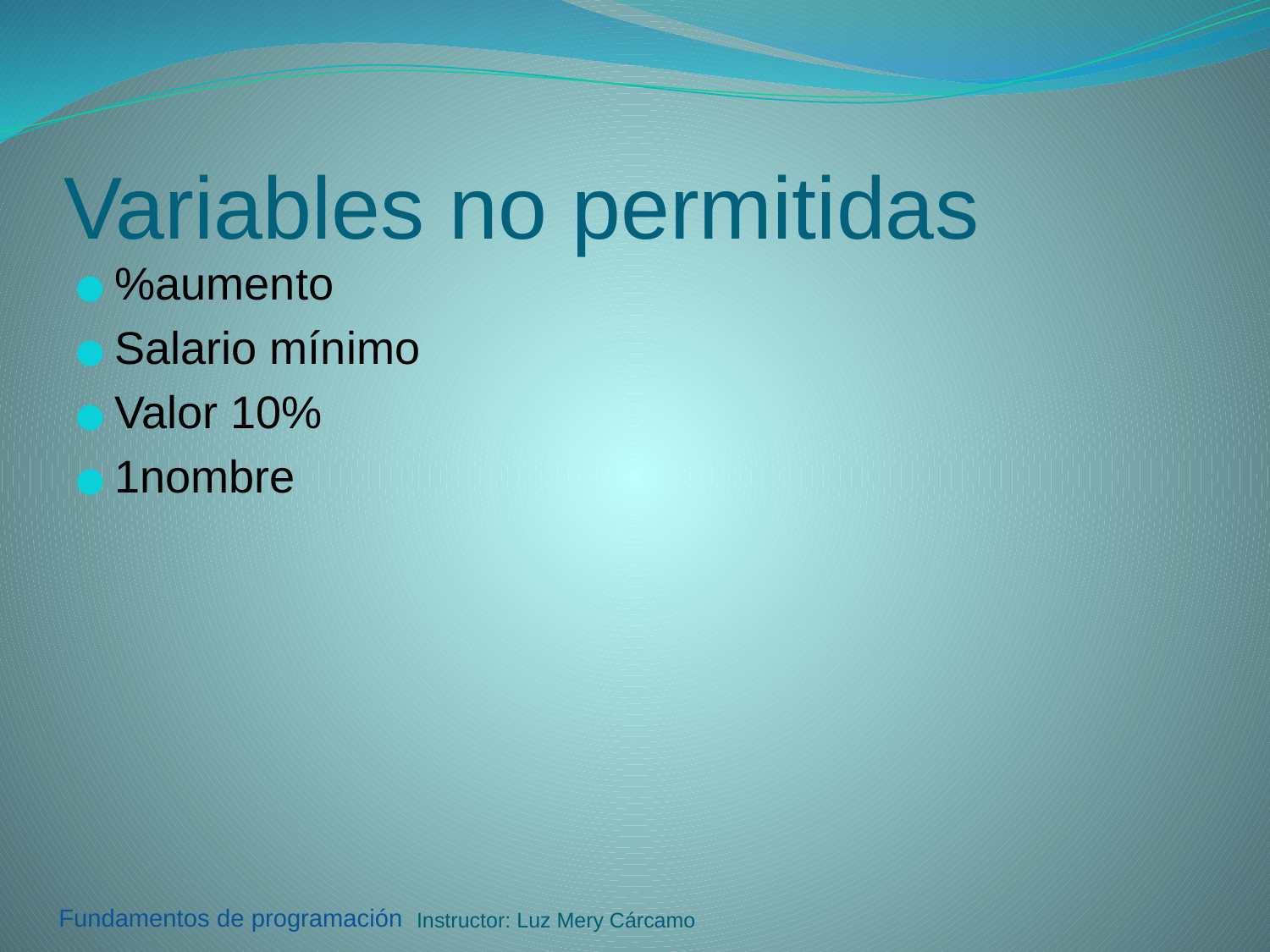

# Variables no permitidas
%aumento
Salario mínimo
Valor 10%
1nombre
Instructor: Luz Mery Cárcamo